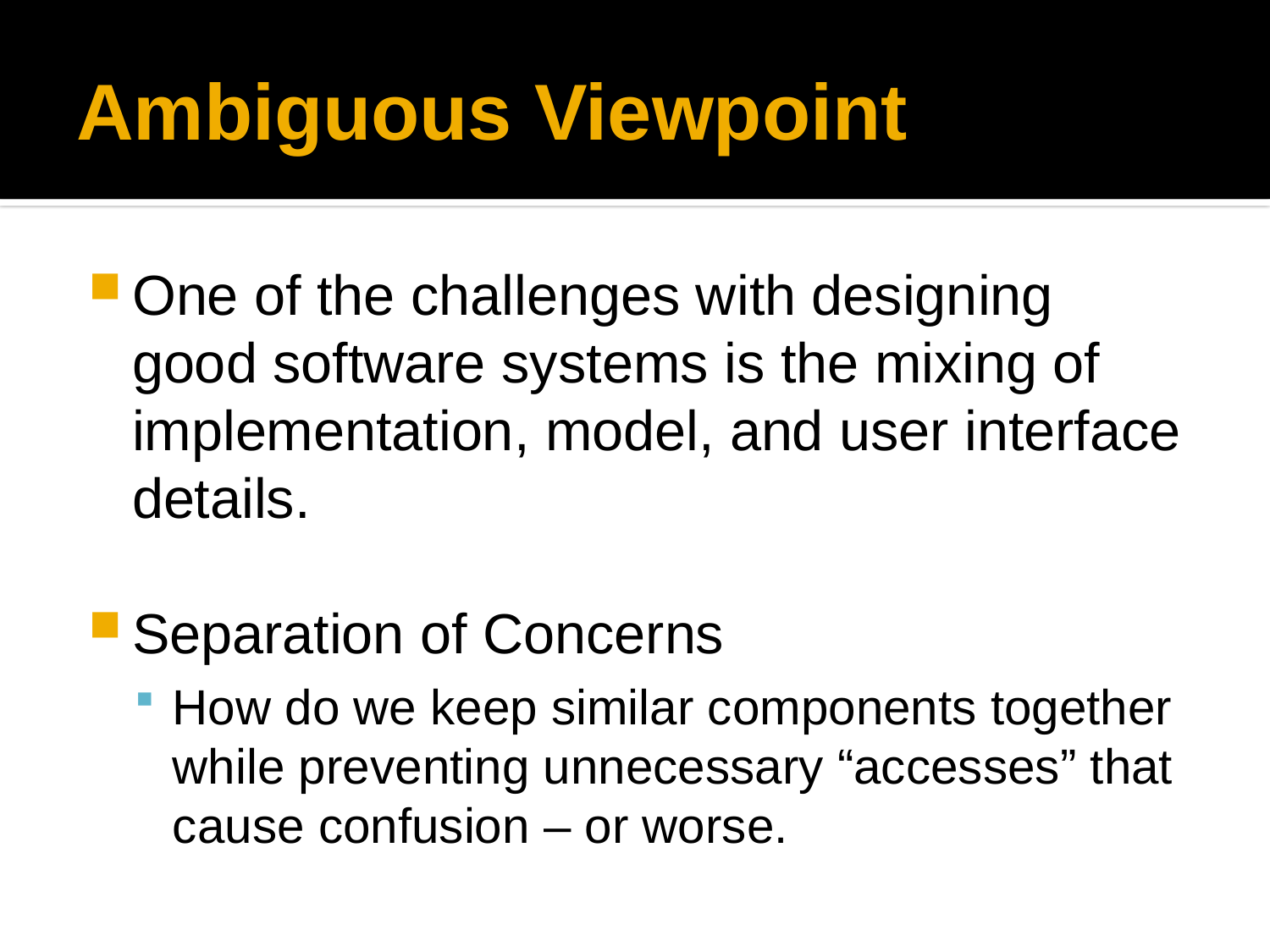

# Ambiguous Viewpoint
One of the challenges with designing good software systems is the mixing of implementation, model, and user interface details.

Separation of Concerns
How do we keep similar components together while preventing unnecessary “accesses” that cause confusion – or worse.